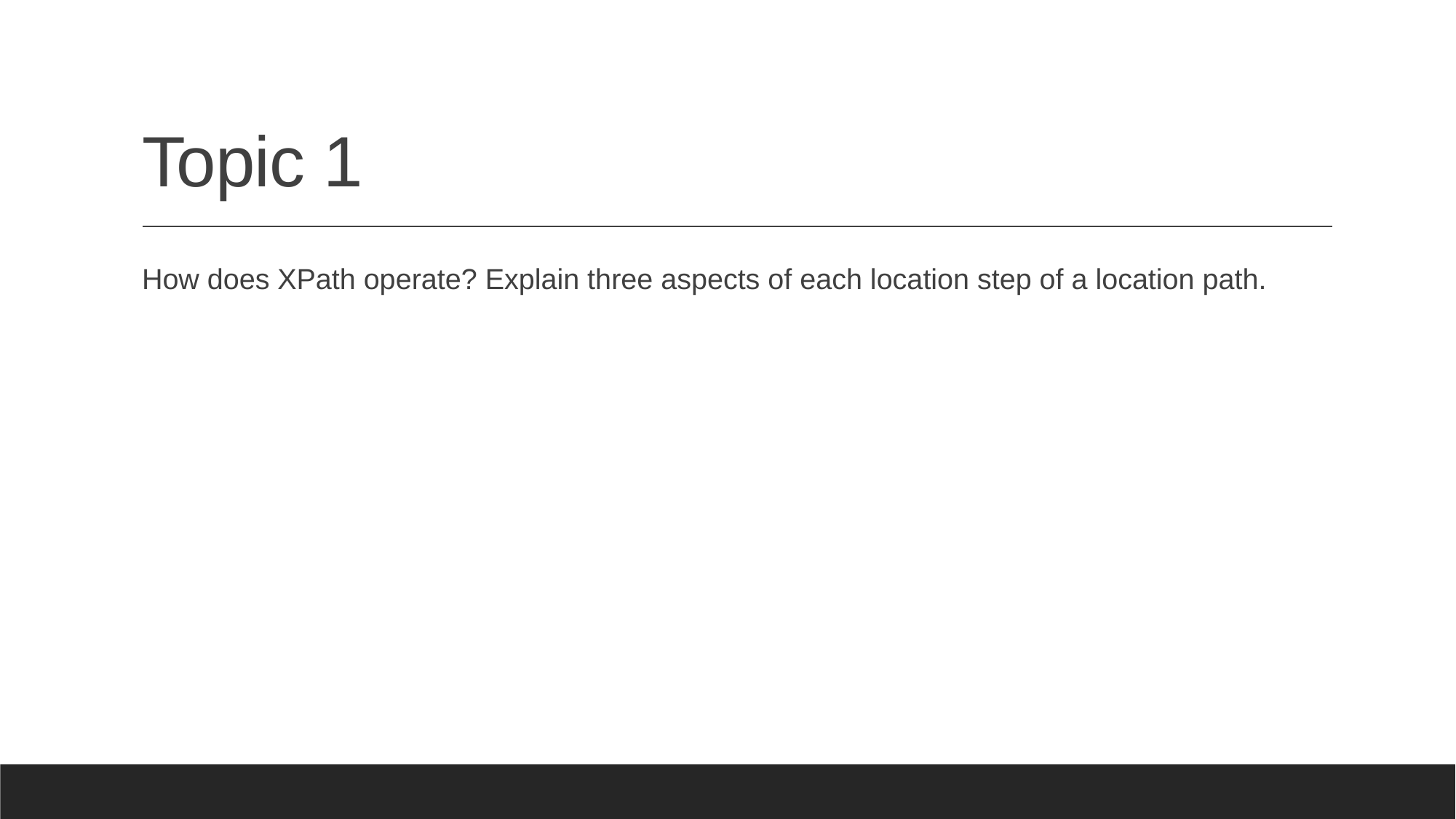

# Topic 1
How does XPath operate? Explain three aspects of each location step of a location path.